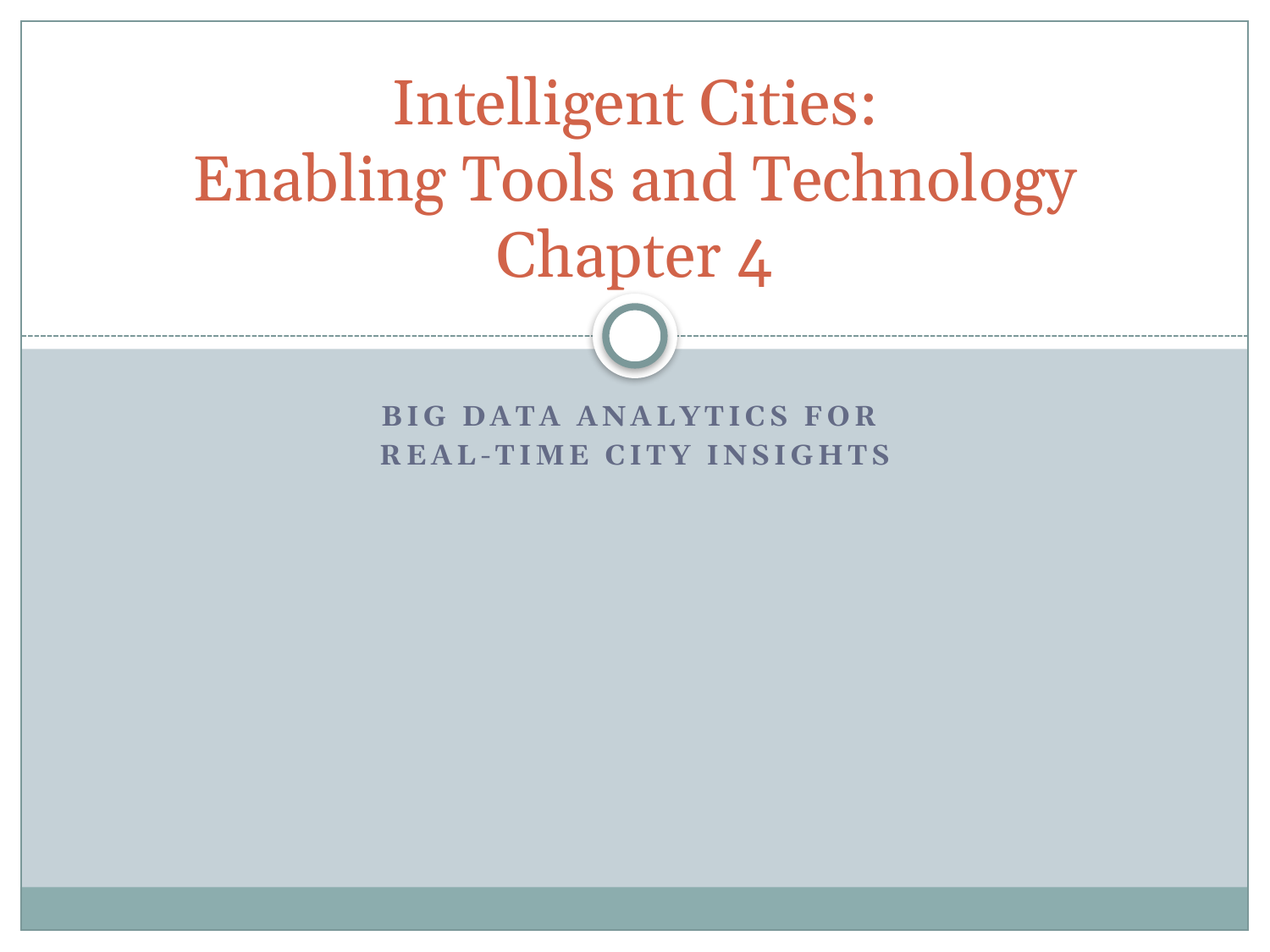

# Intelligent Cities: Enabling Tools and Technology Chapter 4
Big Data Analytics for
Real-time City Insights